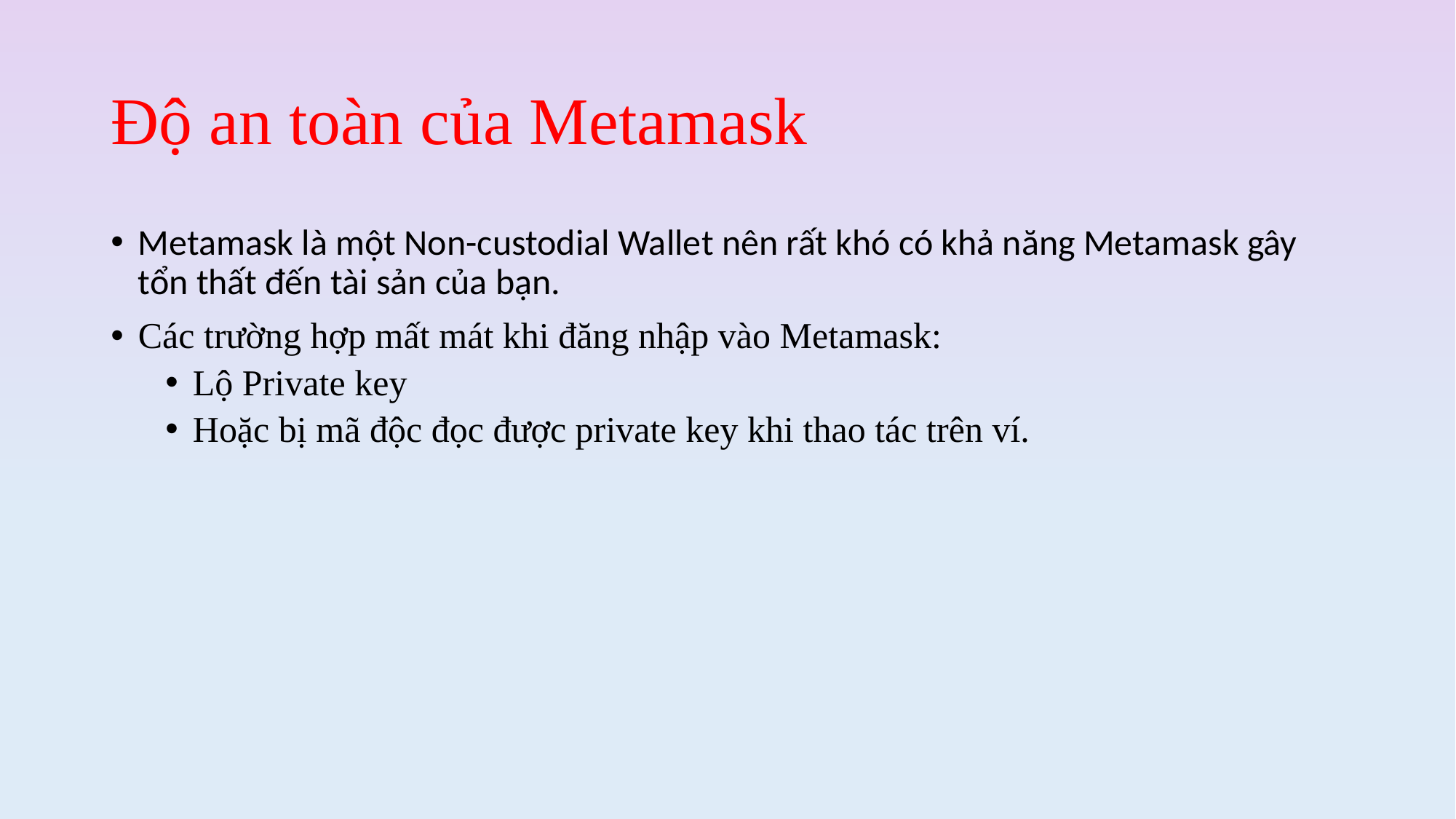

# Độ an toàn của Metamask
Metamask là một Non-custodial Wallet nên rất khó có khả năng Metamask gây tổn thất đến tài sản của bạn.
Các trường hợp mất mát khi đăng nhập vào Metamask:
Lộ Private key
Hoặc bị mã độc đọc được private key khi thao tác trên ví.